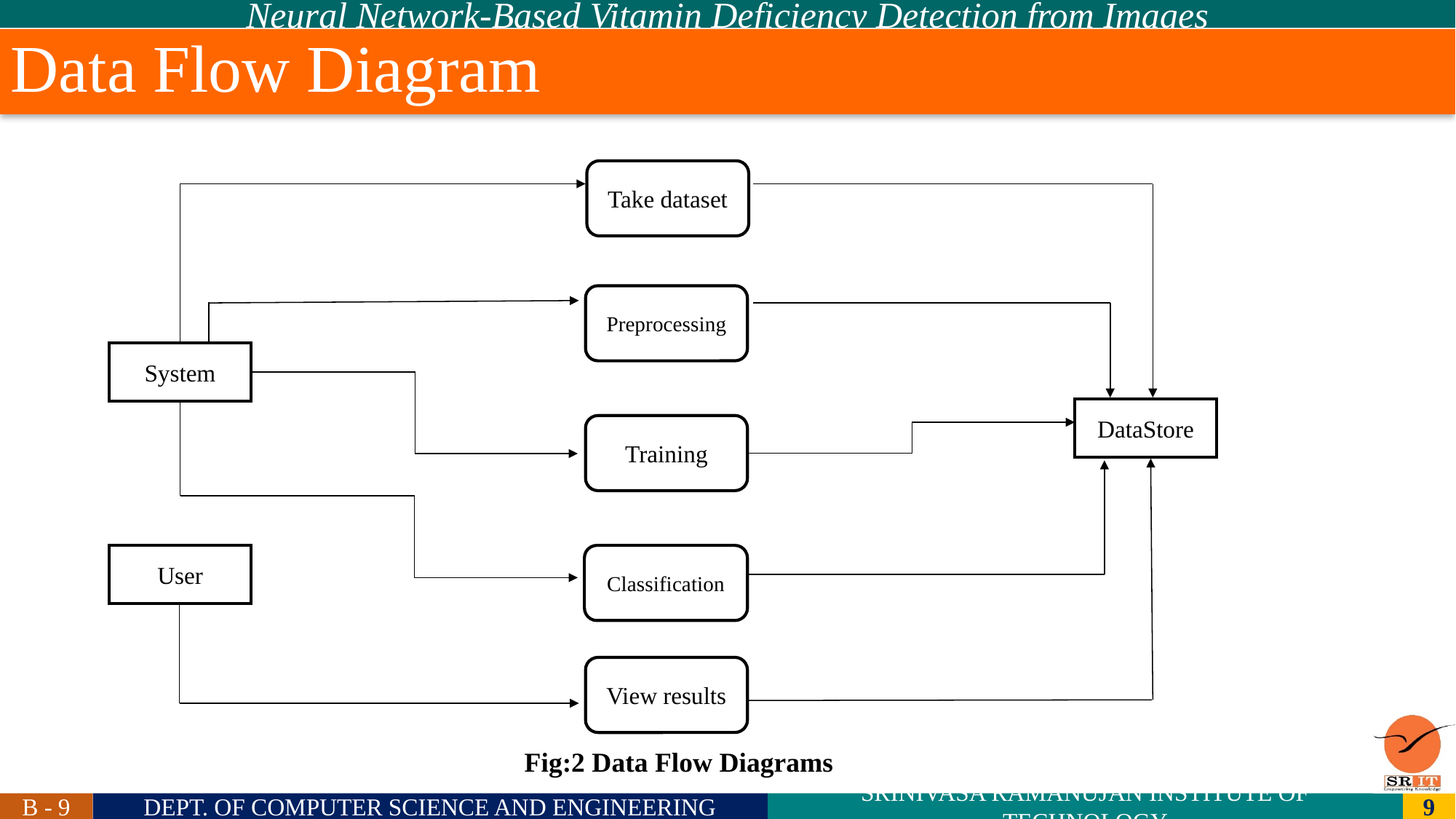

# Data Flow Diagram

Take dataset
Preprocessing
System
DataStore
Training
User
Classification
View results
Fig:2 Data Flow Diagrams